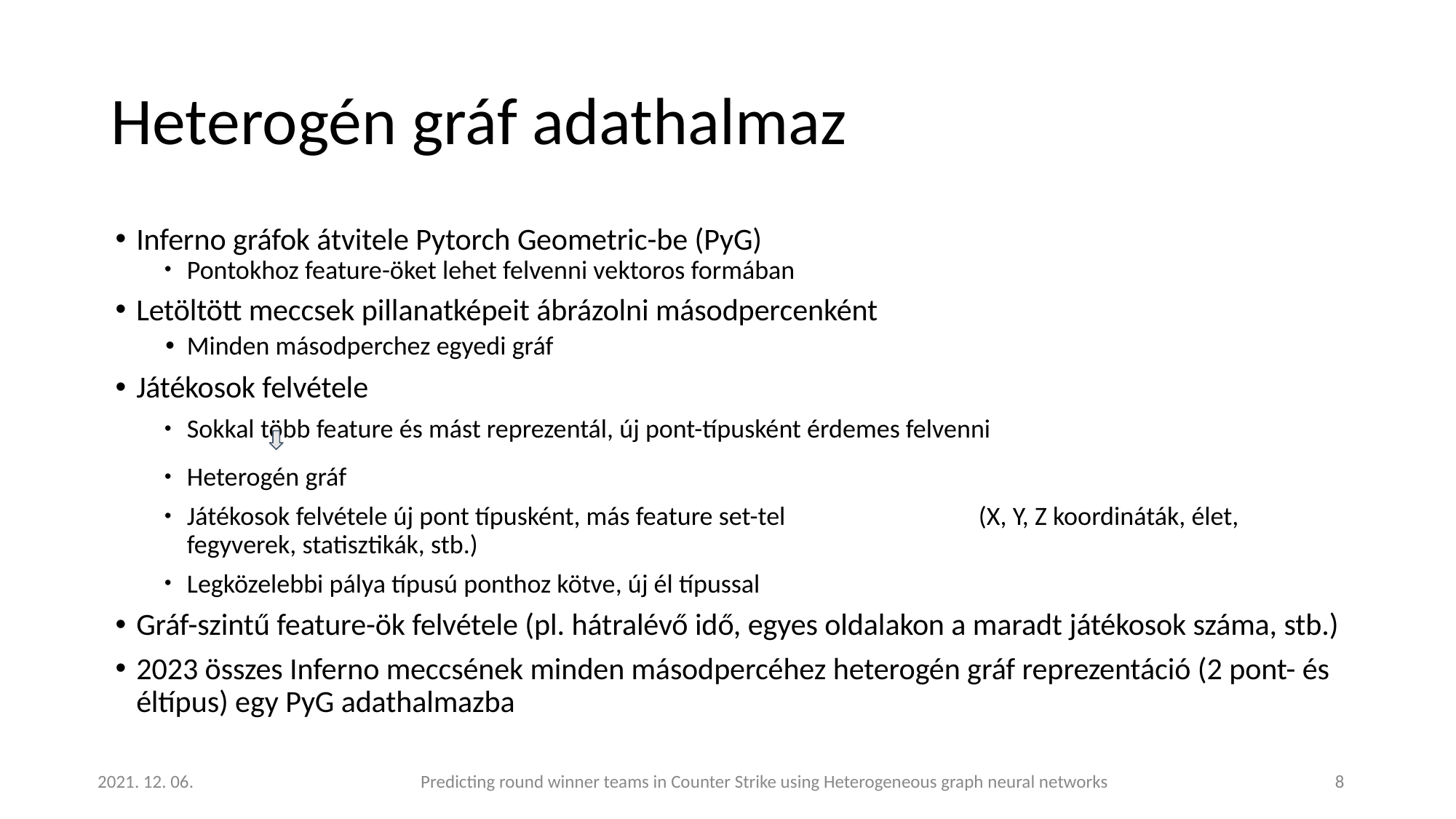

# Heterogén gráf adathalmaz
Inferno gráfok átvitele Pytorch Geometric-be (PyG)
Pontokhoz feature-öket lehet felvenni vektoros formában

Letöltött meccsek pillanatképeit ábrázolni másodpercenként
Minden másodperchez egyedi gráf
Játékosok felvétele
Sokkal több feature és mást reprezentál, új pont-típusként érdemes felvenni
Heterogén gráf
Játékosok felvétele új pont típusként, más feature set-tel                        						 (X, Y, Z koordináták, élet, fegyverek, statisztikák, stb.)
Legközelebbi pálya típusú ponthoz kötve, új él típussal
Gráf-szintű feature-ök felvétele (pl. hátralévő idő, egyes oldalakon a maradt játékosok száma, stb.)
2023 összes Inferno meccsének minden másodpercéhez heterogén gráf reprezentáció (2 pont- és éltípus) egy PyG adathalmazba

 Predicting round winner teams in Counter Strike using Heterogeneous graph neural networks
2021. 12. 06.
8